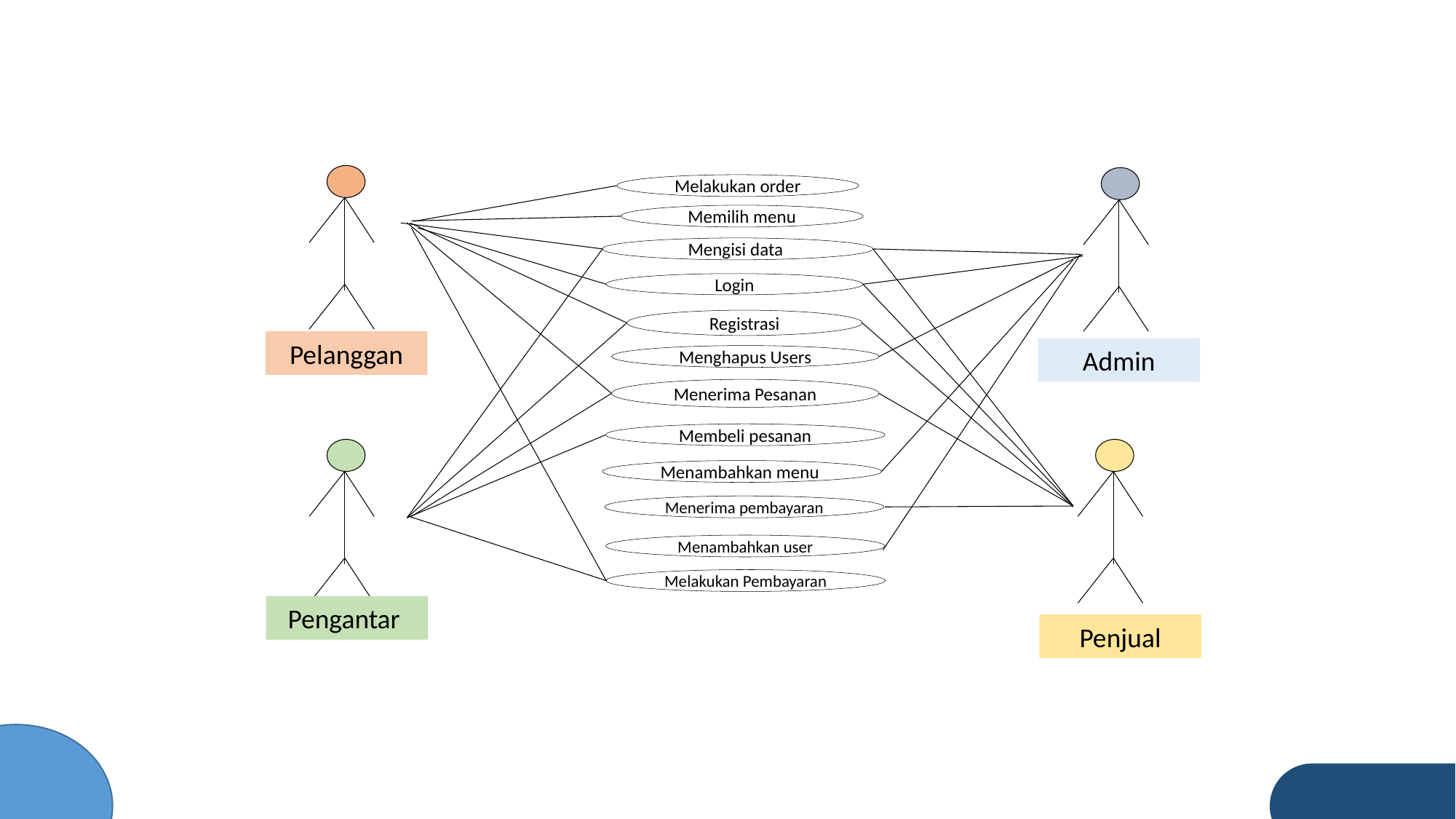

#

Melakukan order
Memilih menu
Mengisi data
Login
Registrasi
Pelanggan
Admin
Menghapus Users
Menerima Pesanan
Membeli pesanan

Menambahkan menu
Menerima pembayaran
Menambahkan user
Melakukan Pembayaran
Pengantar
Penjual